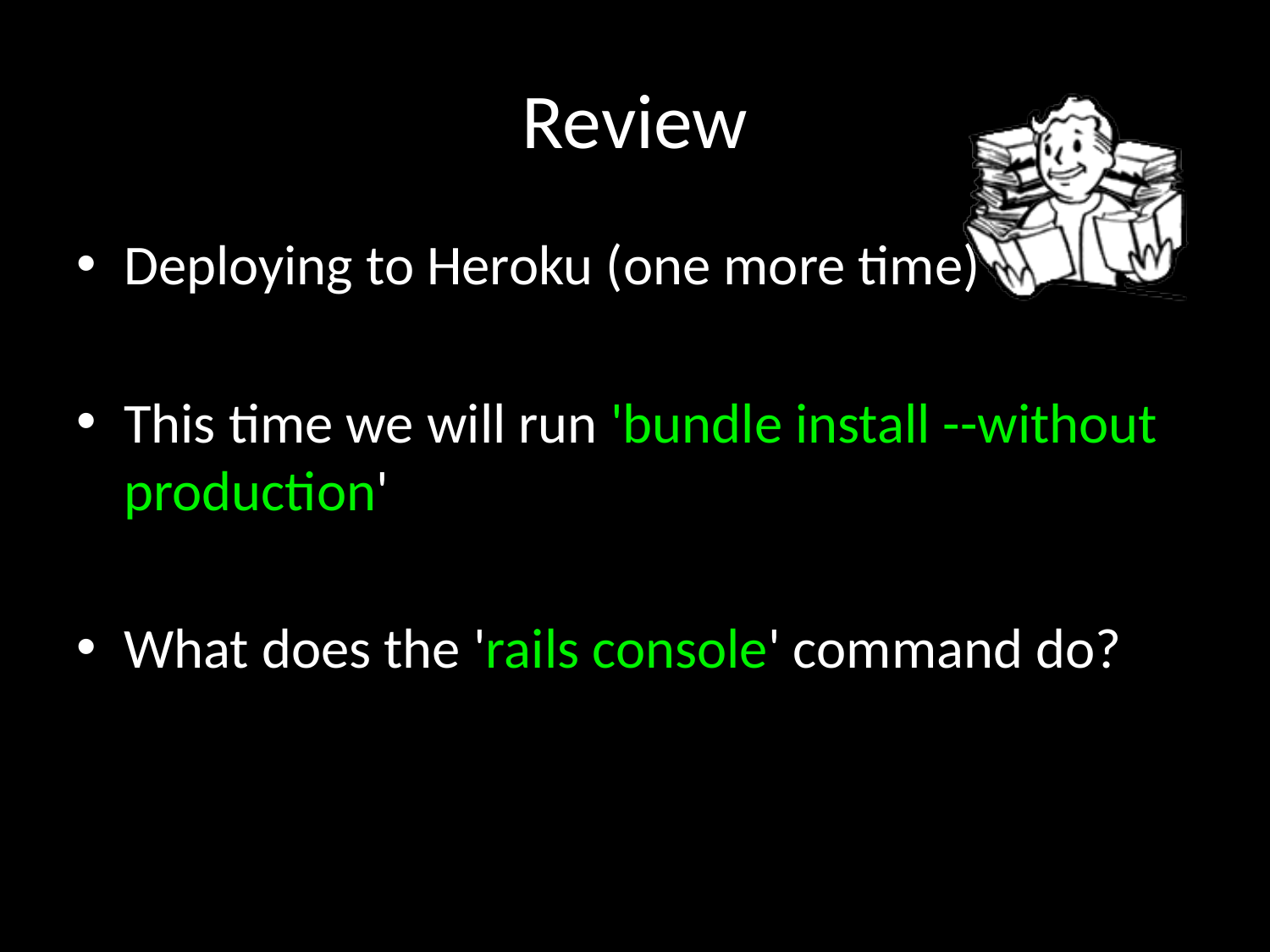

# Review
Deploying to Heroku (one more time)

This time we will run 'bundle install --without production'

What does the 'rails console' command do?